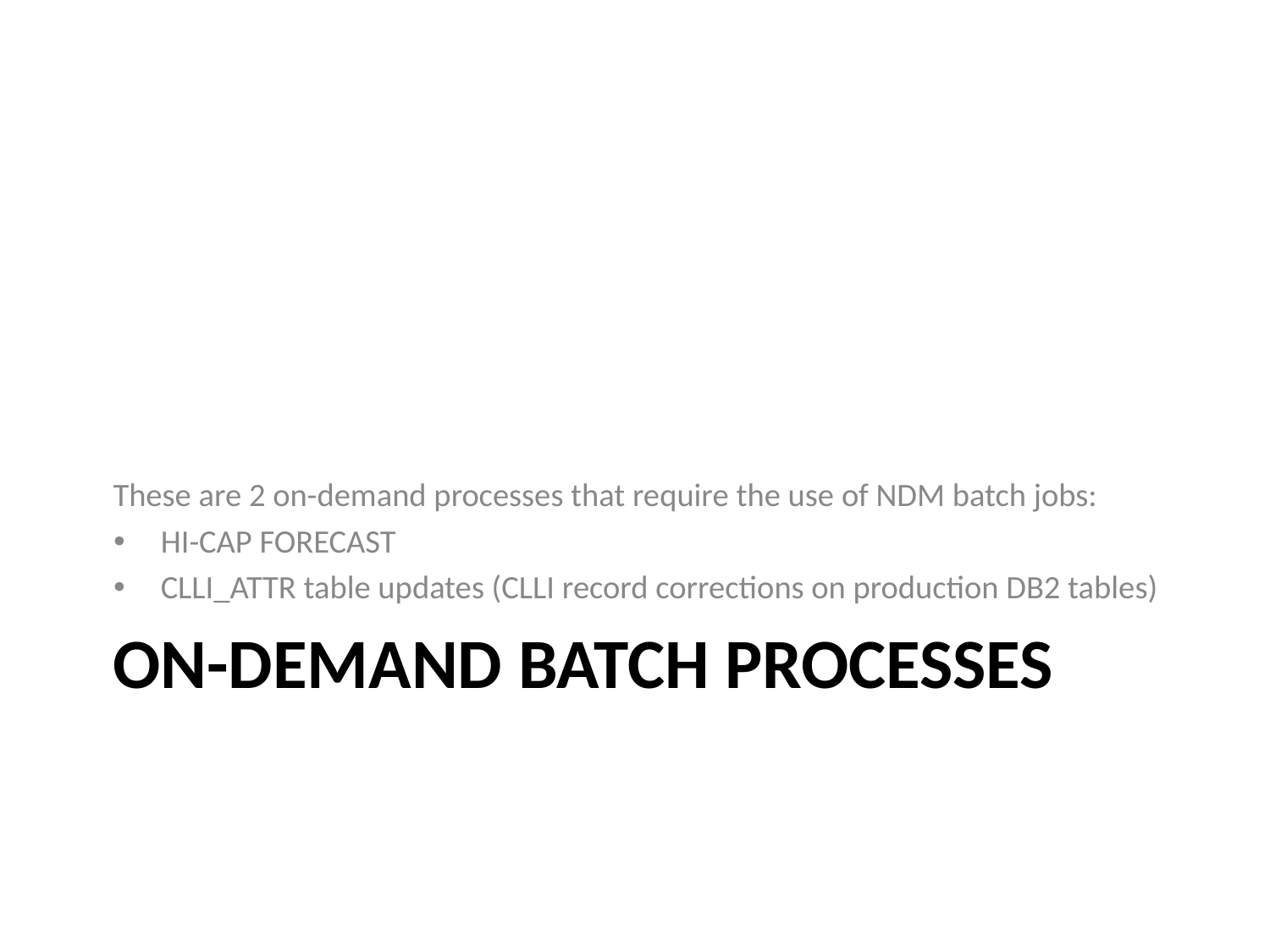

These are 2 on-demand processes that require the use of NDM batch jobs:
HI-CAP FORECAST
CLLI_ATTR table updates (CLLI record corrections on production DB2 tables)
# ON-Demand batch processes